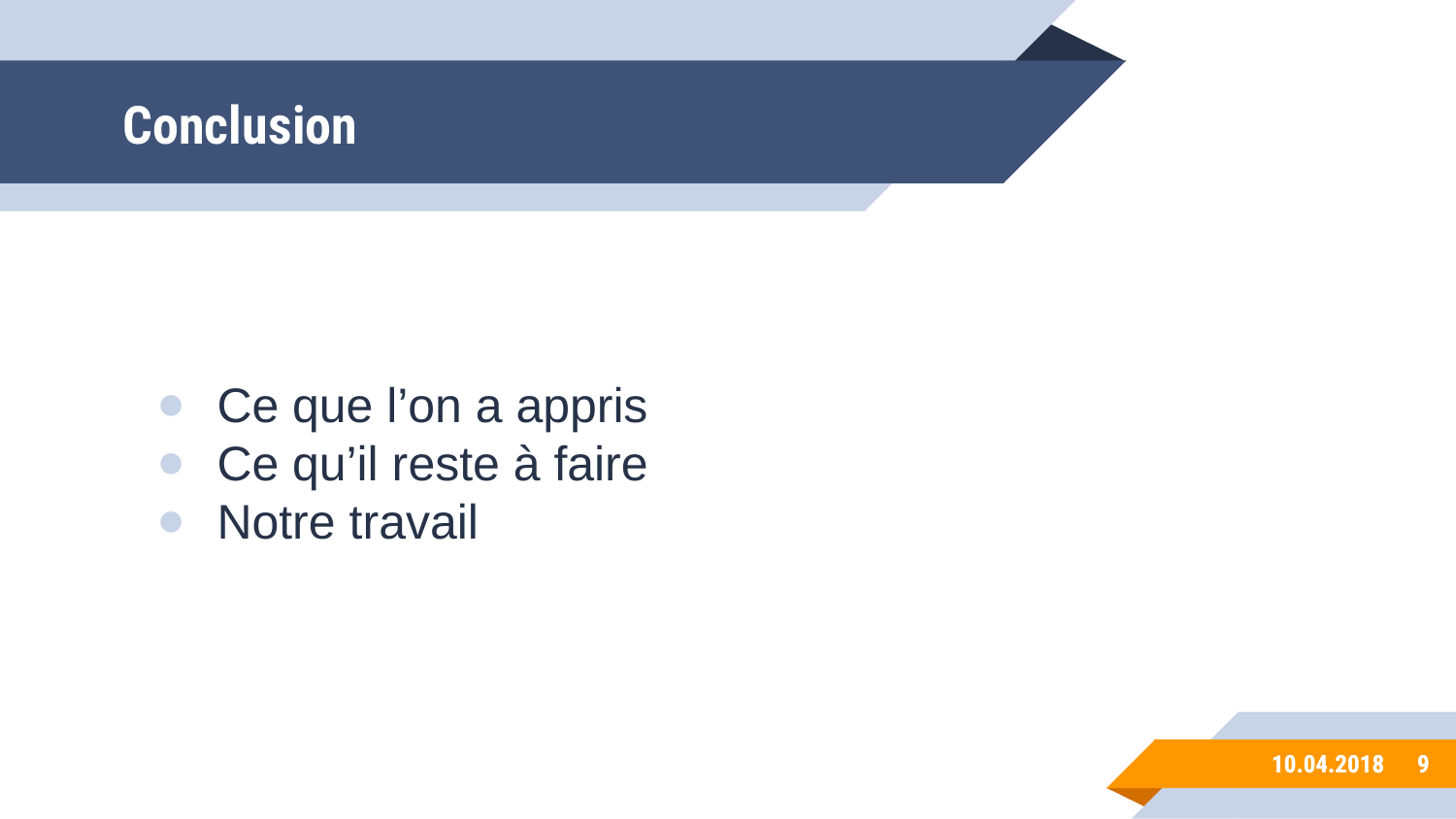

# Conclusion
Ce que l’on a appris
Ce qu’il reste à faire
Notre travail
10.04.2018	9
10.04.2018	9